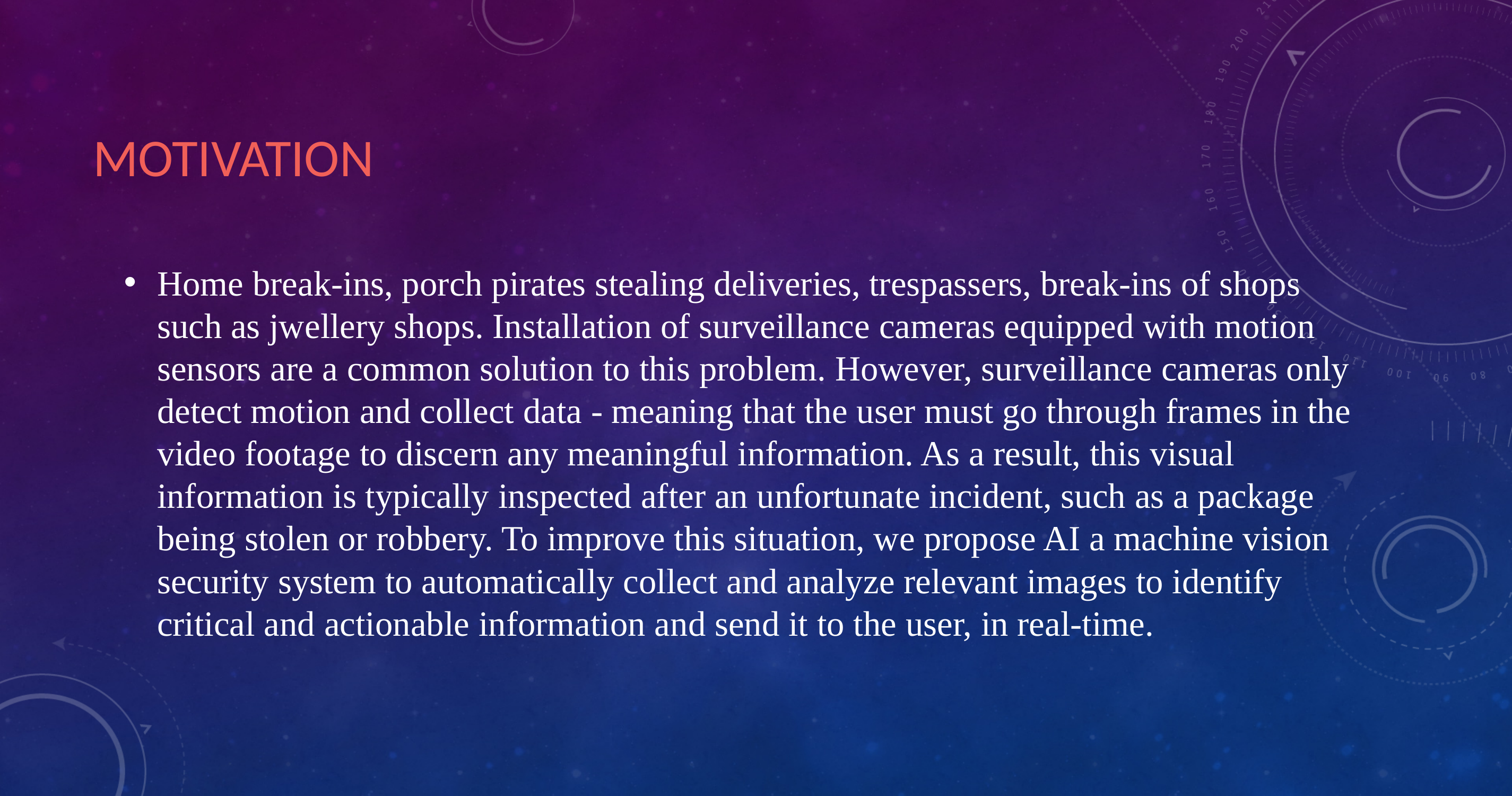

# MOTIVATION
Home break-ins, porch pirates stealing deliveries, trespassers, break-ins of shops such as jwellery shops. Installation of surveillance cameras equipped with motion sensors are a common solution to this problem. However, surveillance cameras only detect motion and collect data - meaning that the user must go through frames in the video footage to discern any meaningful information. As a result, this visual information is typically inspected after an unfortunate incident, such as a package being stolen or robbery. To improve this situation, we propose AI a machine vision security system to automatically collect and analyze relevant images to identify critical and actionable information and send it to the user, in real-time.